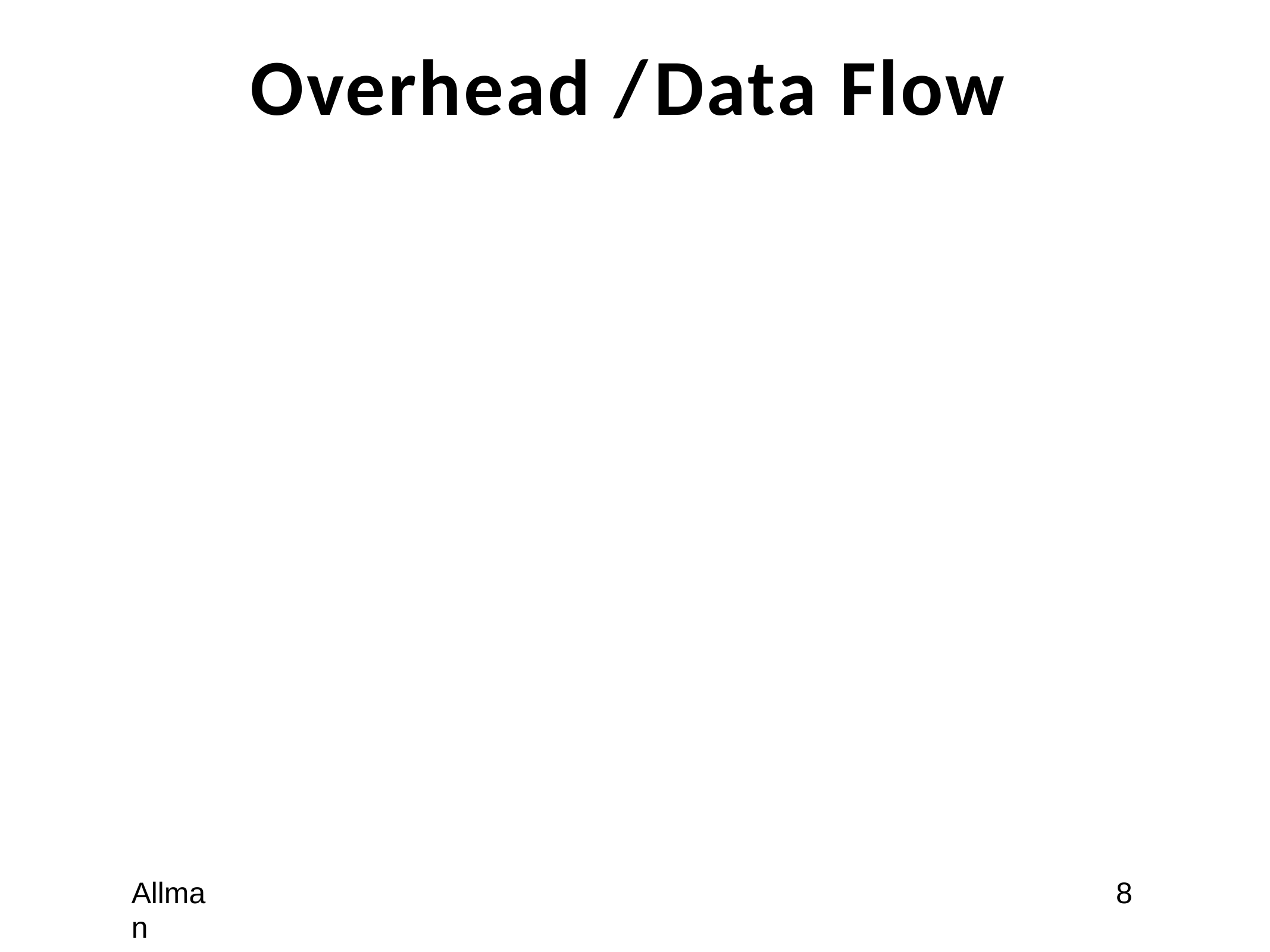

# Overhead / Data Flow
Allman
8